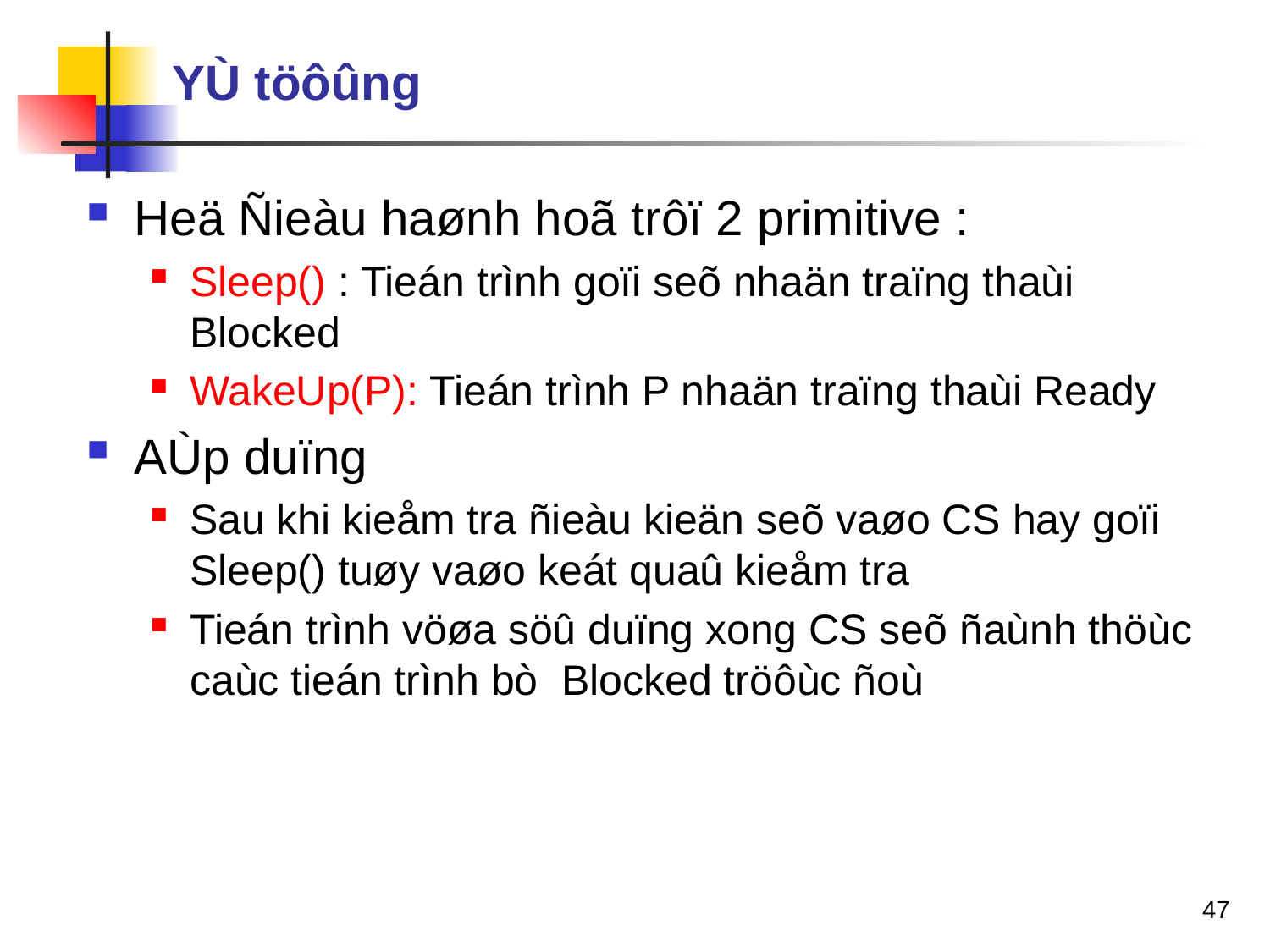

# YÙ töôûng
Heä Ñieàu haønh hoã trôï 2 primitive :
Sleep() : Tieán trình goïi seõ nhaän traïng thaùi Blocked
WakeUp(P): Tieán trình P nhaän traïng thaùi Ready
AÙp duïng
Sau khi kieåm tra ñieàu kieän seõ vaøo CS hay goïi Sleep() tuøy vaøo keát quaû kieåm tra
Tieán trình vöøa söû duïng xong CS seõ ñaùnh thöùc caùc tieán trình bò  Blocked tröôùc ñoù
47